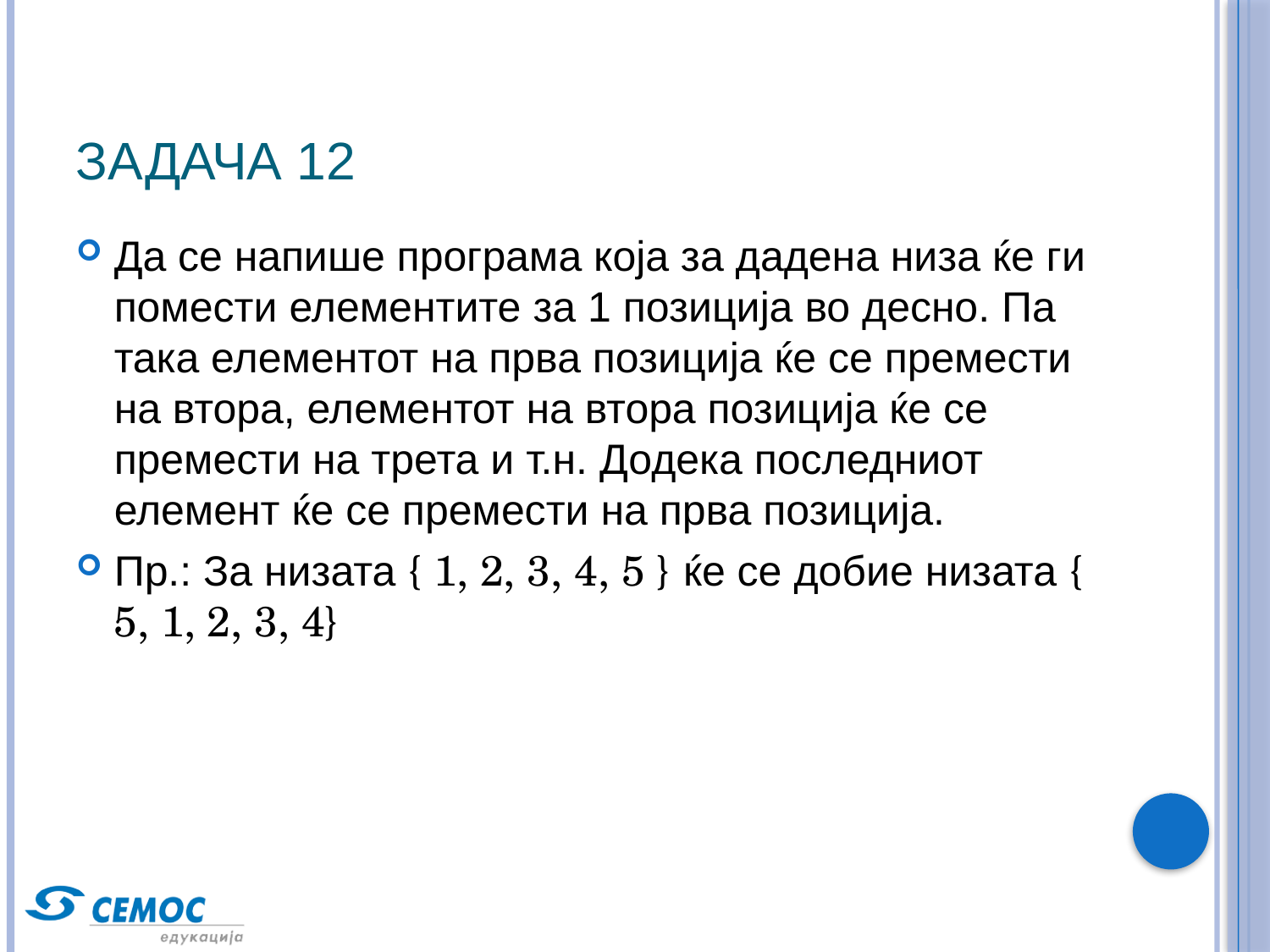

# Задача 12
Да се напише програма која за дадена низа ќе ги помести елементите за 1 позиција во десно. Па така елементот на прва позиција ќе се премести на втора, елементот на втора позиција ќе се премести на трета и т.н. Додека последниот елемент ќе се премести на прва позиција.
Пр.: За низата { 1, 2, 3, 4, 5 } ќе се добие низата { 5, 1, 2, 3, 4}